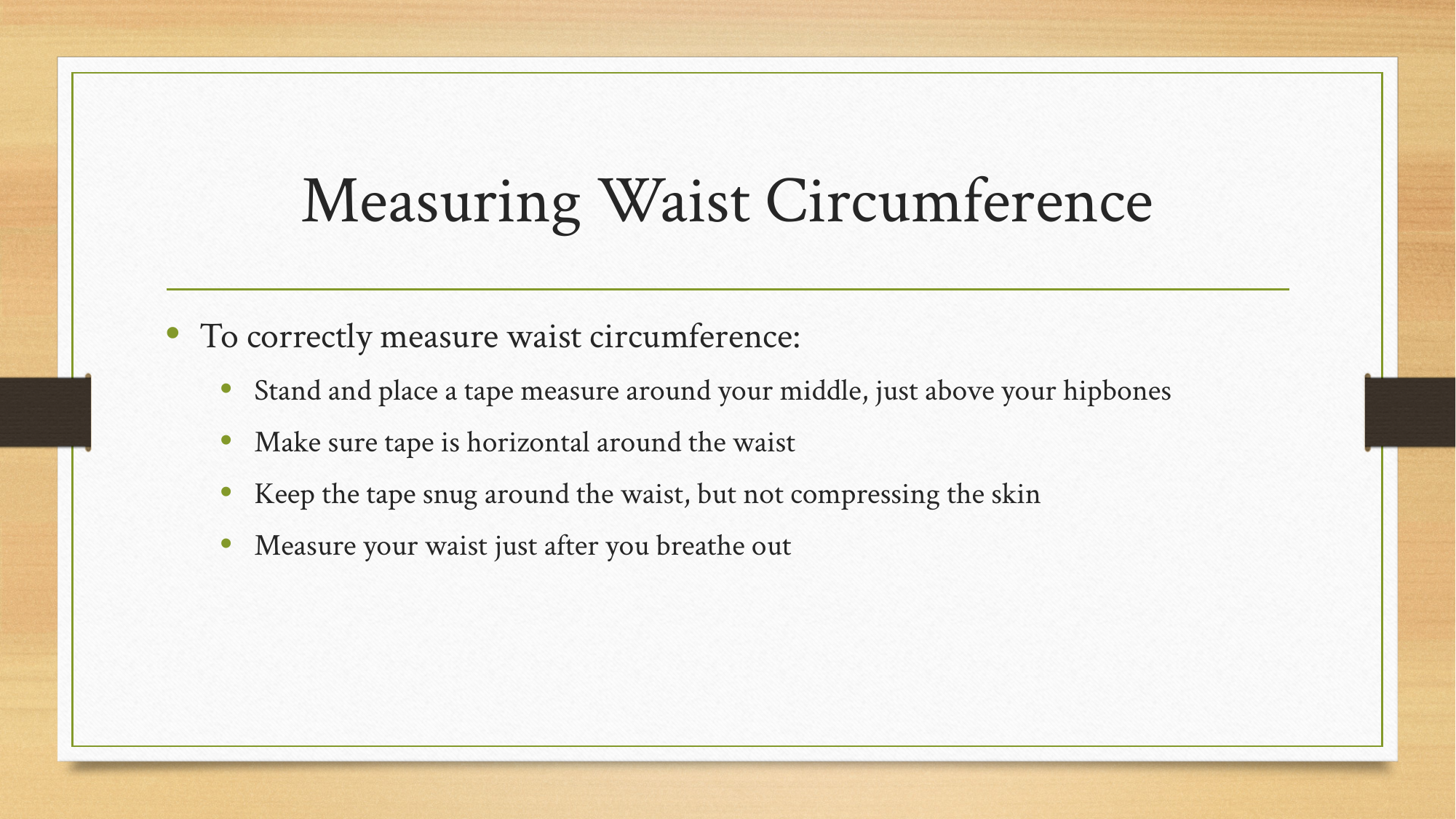

# Measuring Waist Circumference
To correctly measure waist circumference:
Stand and place a tape measure around your middle, just above your hipbones
Make sure tape is horizontal around the waist
Keep the tape snug around the waist, but not compressing the skin
Measure your waist just after you breathe out